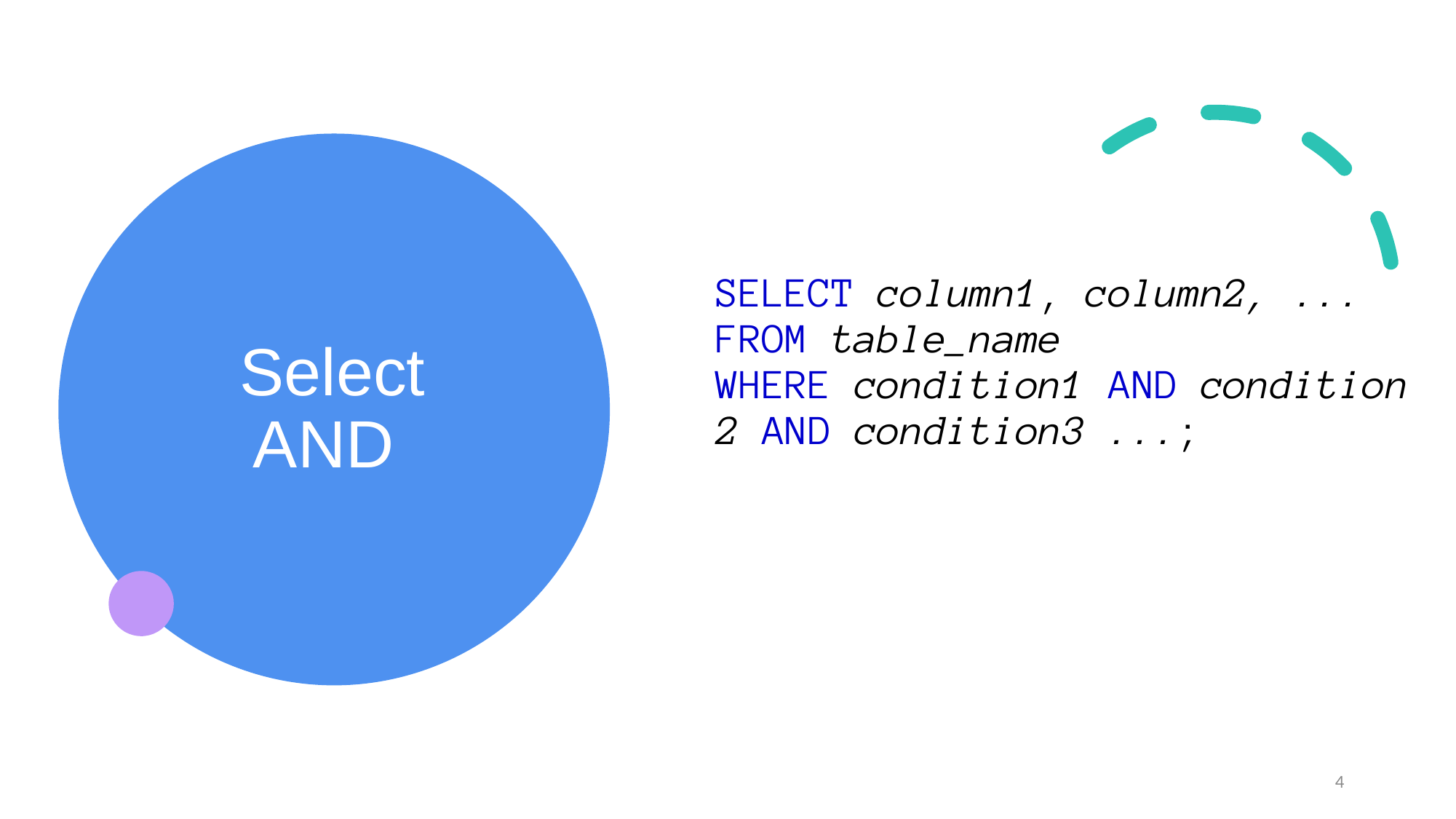

SELECT column1, column2, ...
FROM table_name
WHERE condition1 AND condition2 AND condition3 ...;
# Select AND
4